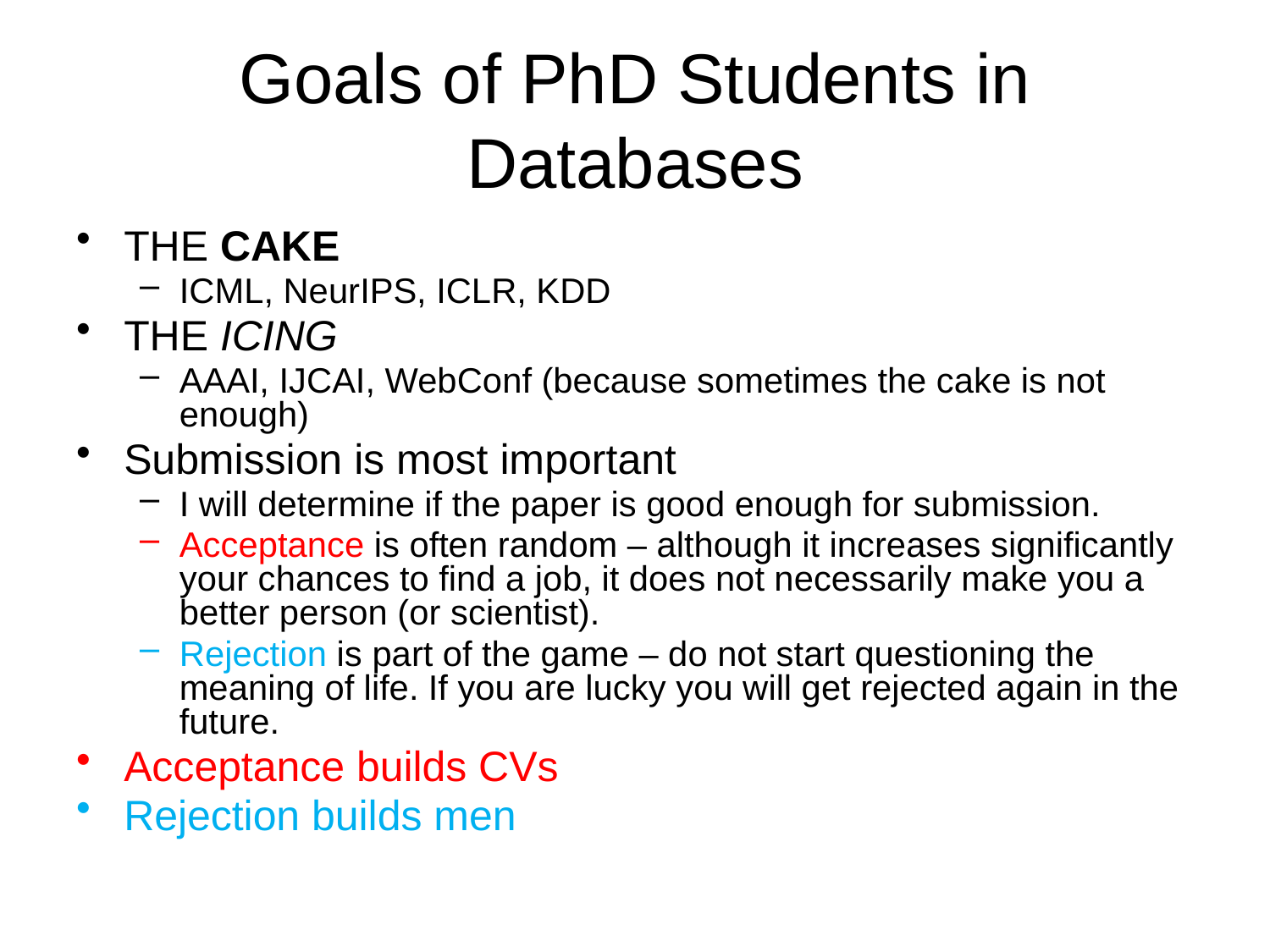

# Goals of PhD Students in Databases
THE CAKE
ICML, NeurIPS, ICLR, KDD
THE ICING
AAAI, IJCAI, WebConf (because sometimes the cake is not enough)
Submission is most important
I will determine if the paper is good enough for submission.
Acceptance is often random – although it increases significantly your chances to find a job, it does not necessarily make you a better person (or scientist).
Rejection is part of the game – do not start questioning the meaning of life. If you are lucky you will get rejected again in the future.
Acceptance builds CVs
Rejection builds men